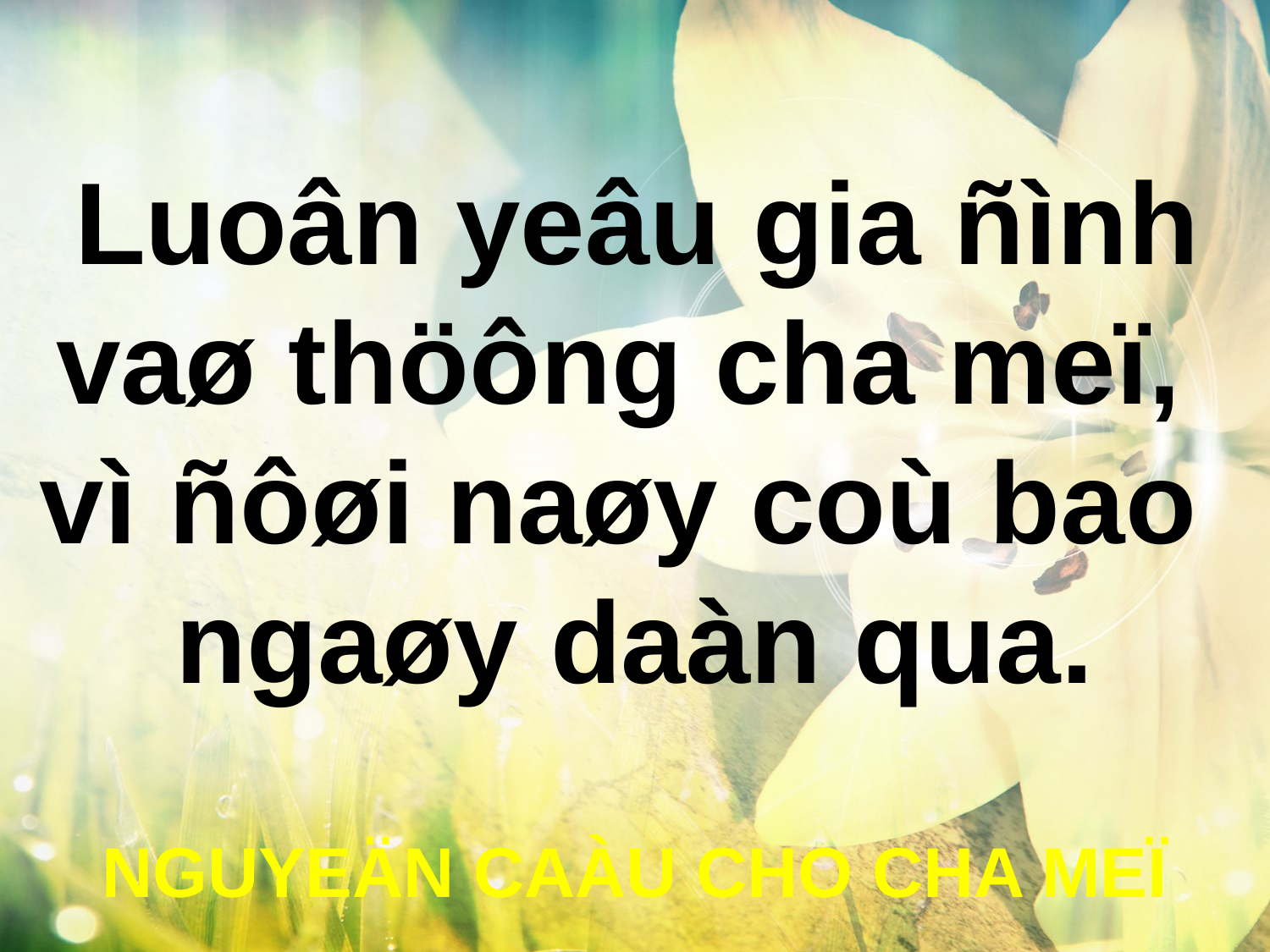

Luoân yeâu gia ñình
vaø thöông cha meï,
vì ñôøi naøy coù bao
ngaøy daàn qua.
NGUYEÄN CAÀU CHO CHA MEÏ